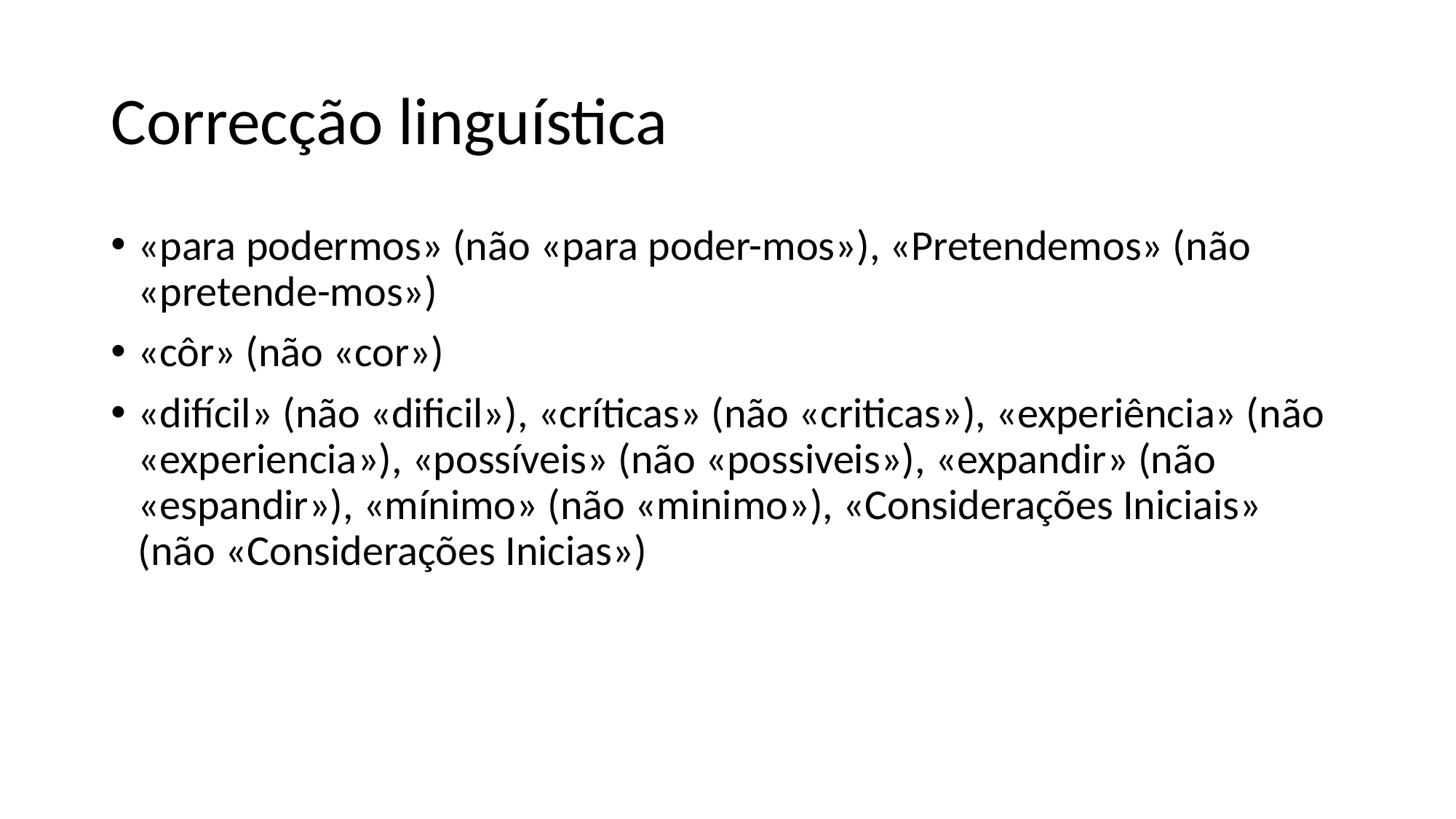

# Correcção linguística
«para podermos» (não «para poder-mos»), «Pretendemos» (não «pretende-mos»)
«côr» (não «cor»)
«difícil» (não «dificil»), «críticas» (não «criticas»), «experiência» (não «experiencia»), «possíveis» (não «possiveis»), «expandir» (não «espandir»), «mínimo» (não «minimo»), «Considerações Iniciais» (não «Considerações Inicias»)